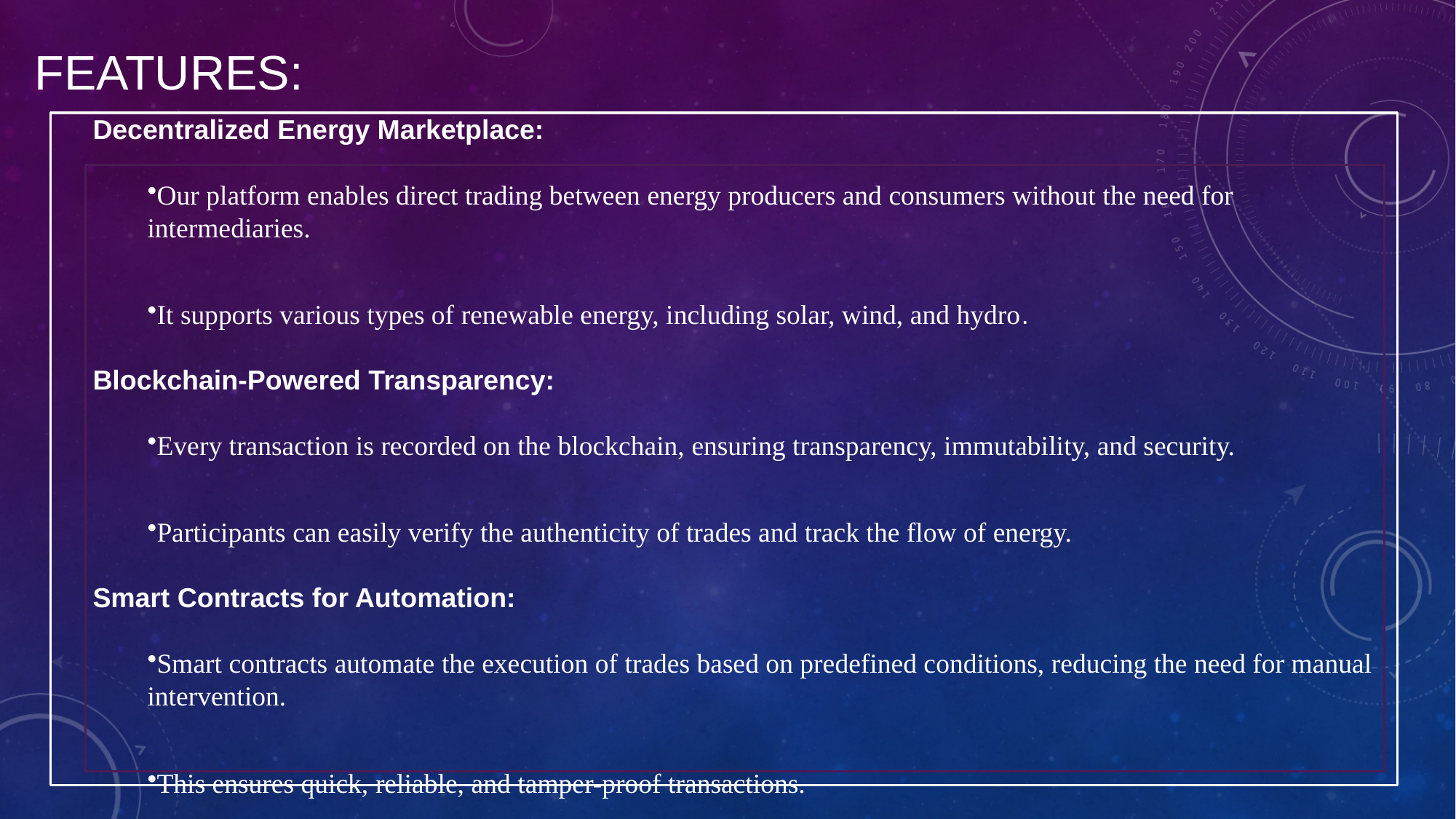

# FEATURES:

Decentralized Energy Marketplace:

Our platform enables direct trading between energy producers and consumers without the need for intermediaries.

It supports various types of renewable energy, including solar, wind, and hydro.

Blockchain-Powered Transparency:

Every transaction is recorded on the blockchain, ensuring transparency, immutability, and security.

Participants can easily verify the authenticity of trades and track the flow of energy.

Smart Contracts for Automation:

Smart contracts automate the execution of trades based on predefined conditions, reducing the need for manual intervention.

This ensures quick, reliable, and tamper-proof transactions.